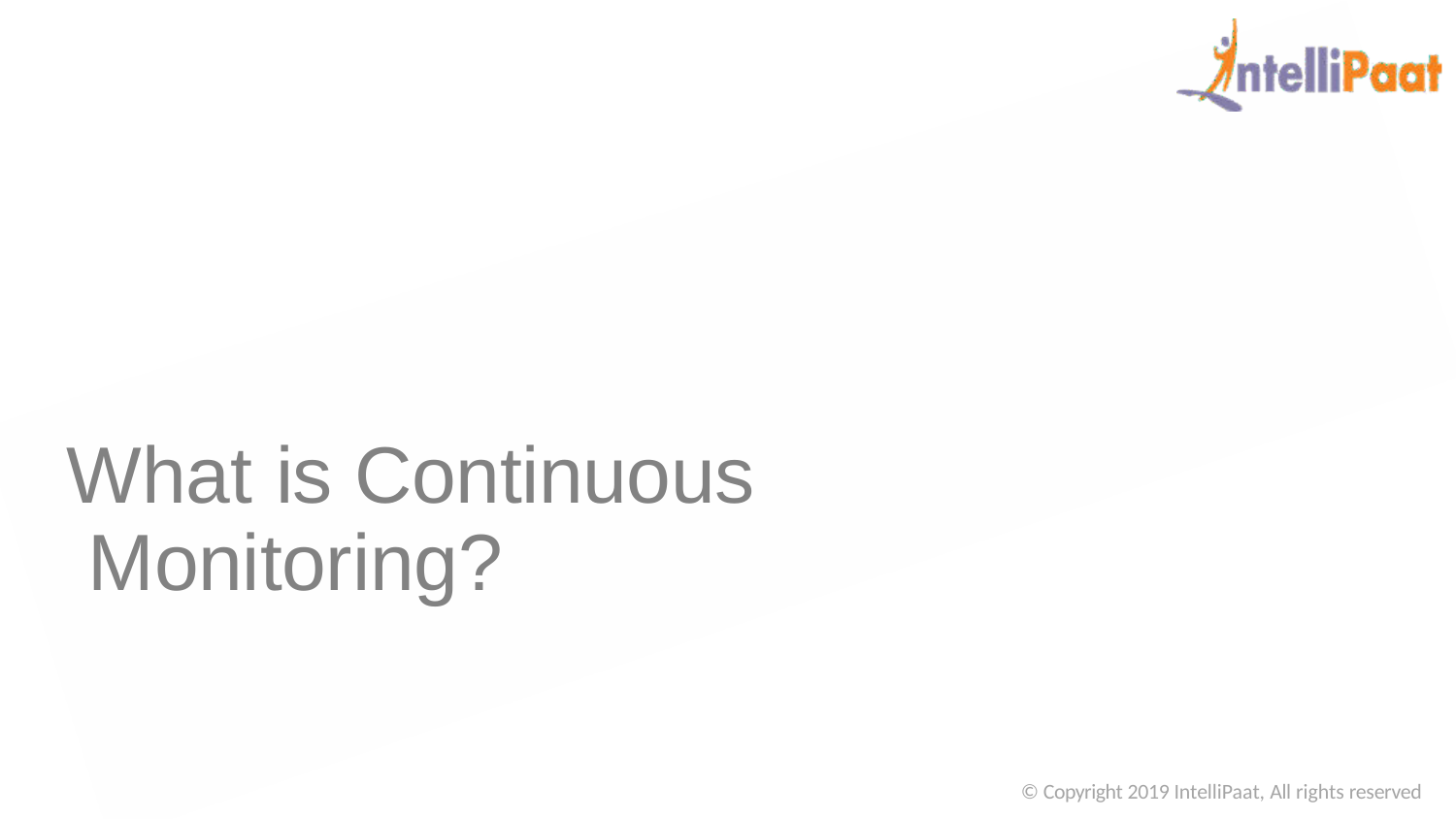

# What is Continuous  Monitoring?
© Copyright 2019 IntelliPaat, All rights reserved